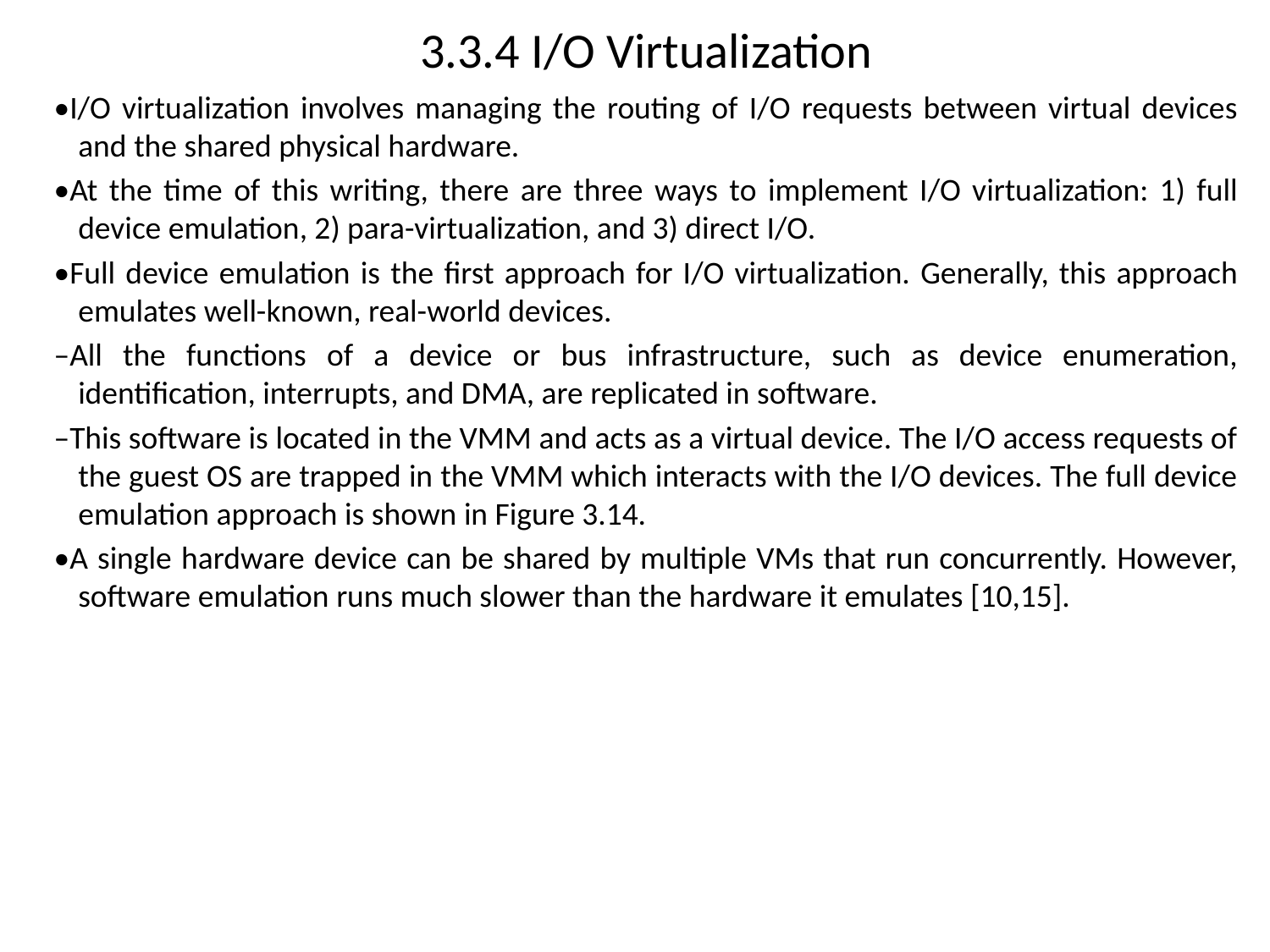

# 3.3.4 I/O Virtualization
•I/O virtualization involves managing the routing of I/O requests between virtual devices and the shared physical hardware.
•At the time of this writing, there are three ways to implement I/O virtualization: 1) full device emulation, 2) para-virtualization, and 3) direct I/O.
•Full device emulation is the first approach for I/O virtualization. Generally, this approach emulates well-known, real-world devices.
–All the functions of a device or bus infrastructure, such as device enumeration, identification, interrupts, and DMA, are replicated in software.
–This software is located in the VMM and acts as a virtual device. The I/O access requests of the guest OS are trapped in the VMM which interacts with the I/O devices. The full device emulation approach is shown in Figure 3.14.
•A single hardware device can be shared by multiple VMs that run concurrently. However, software emulation runs much slower than the hardware it emulates [10,15].